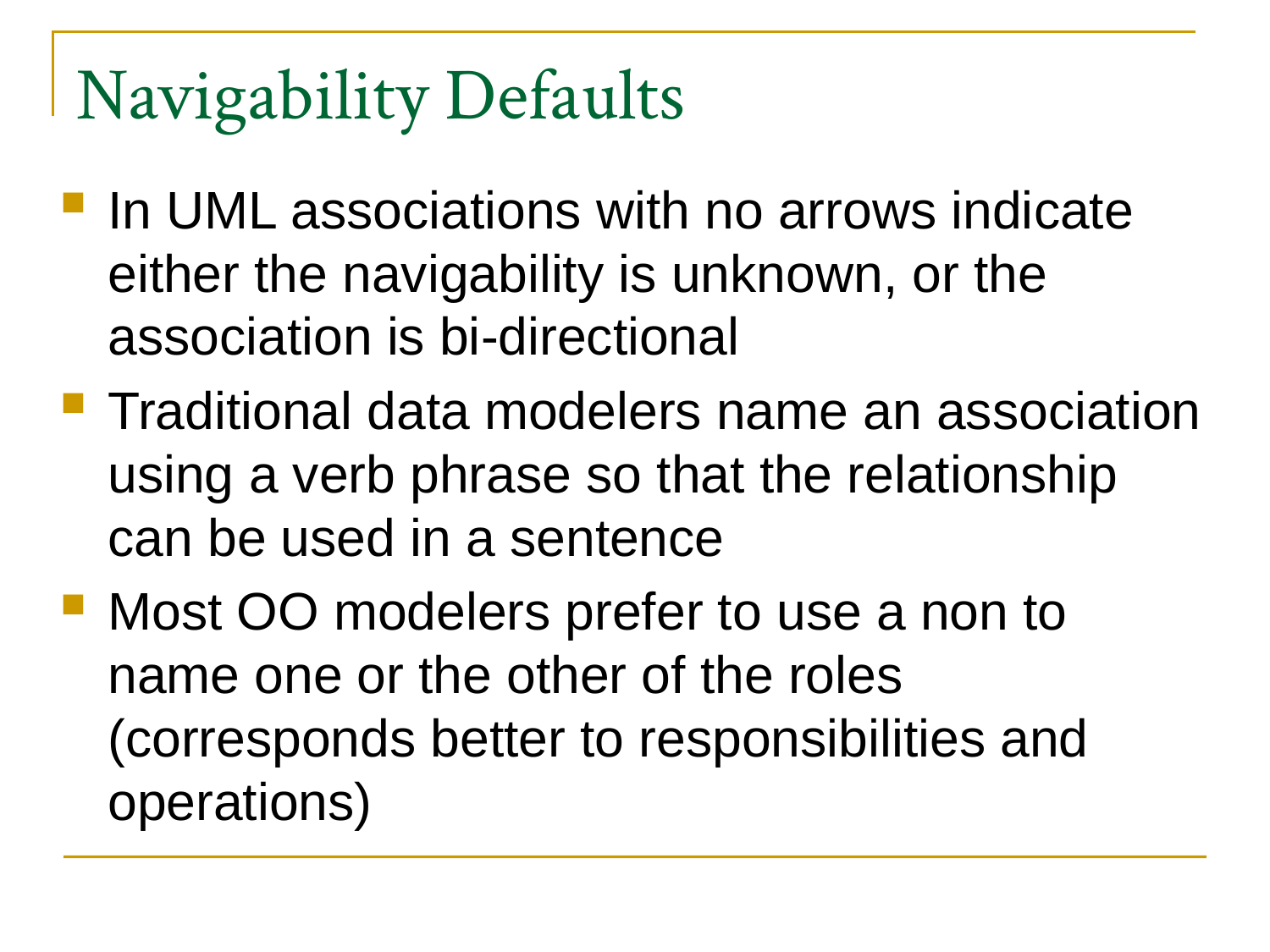

# Navigability Defaults
In UML associations with no arrows indicate either the navigability is unknown, or the association is bi-directional
Traditional data modelers name an association using a verb phrase so that the relationship can be used in a sentence
Most OO modelers prefer to use a non to name one or the other of the roles (corresponds better to responsibilities and  operations)